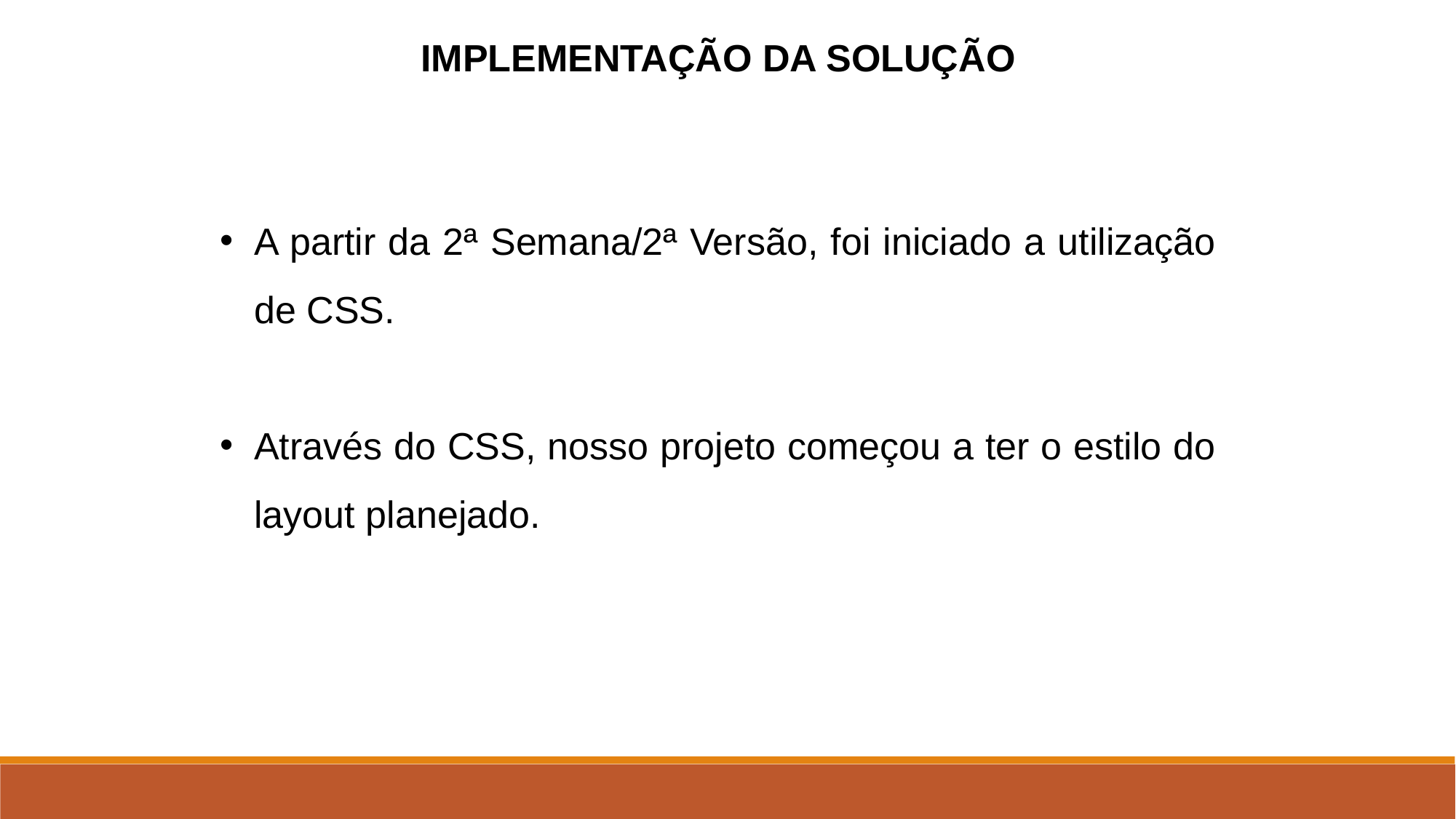

IMPLEMENTAÇÃO DA SOLUÇÃO
A partir da 2ª Semana/2ª Versão, foi iniciado a utilização de CSS.

Através do CSS, nosso projeto começou a ter o estilo do layout planejado.